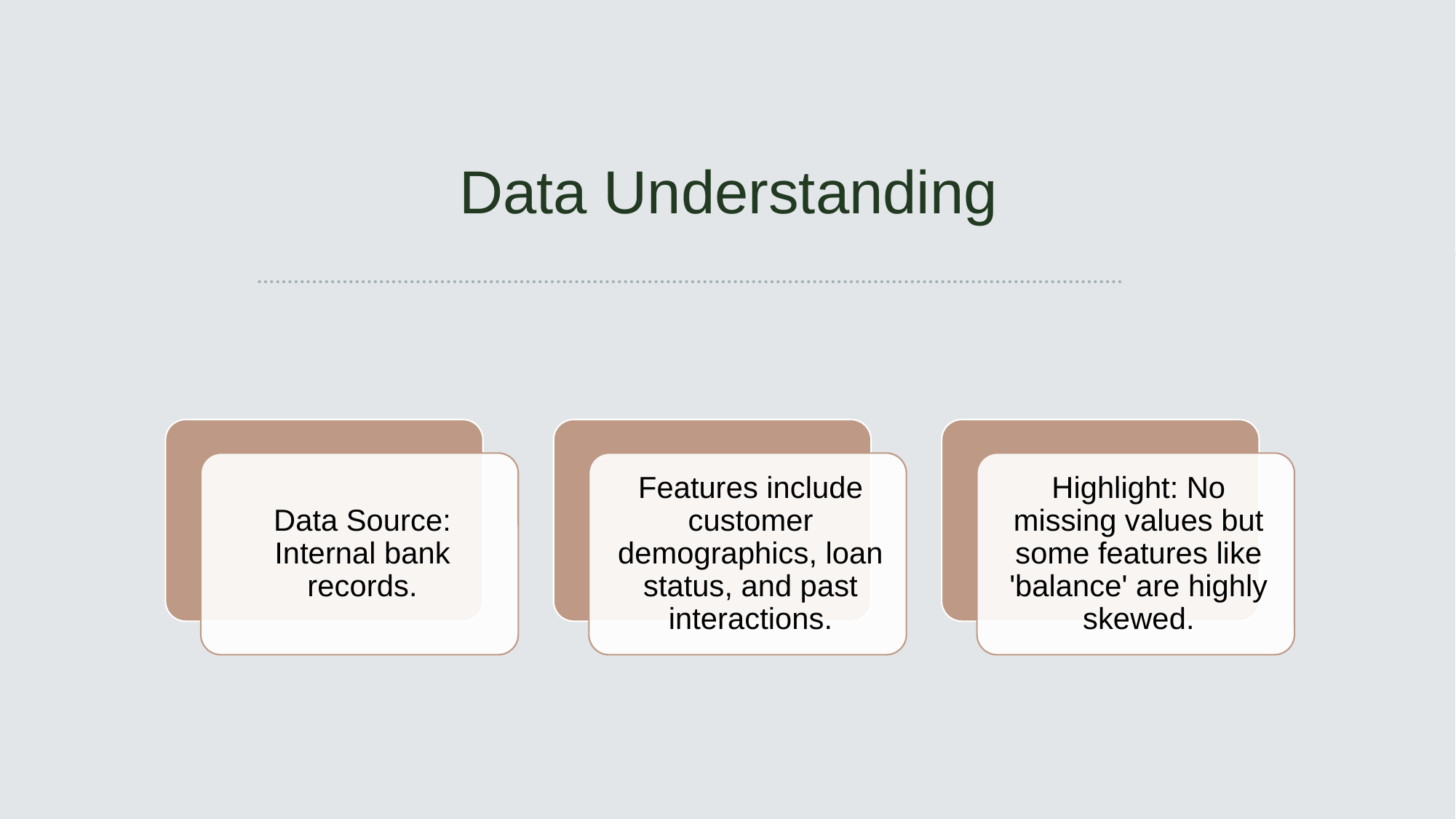

# Data Understanding
Data Source: Internal bank records.
Features include customer demographics, loan status, and past interactions.
Highlight: No missing values but some features like 'balance' are highly skewed.